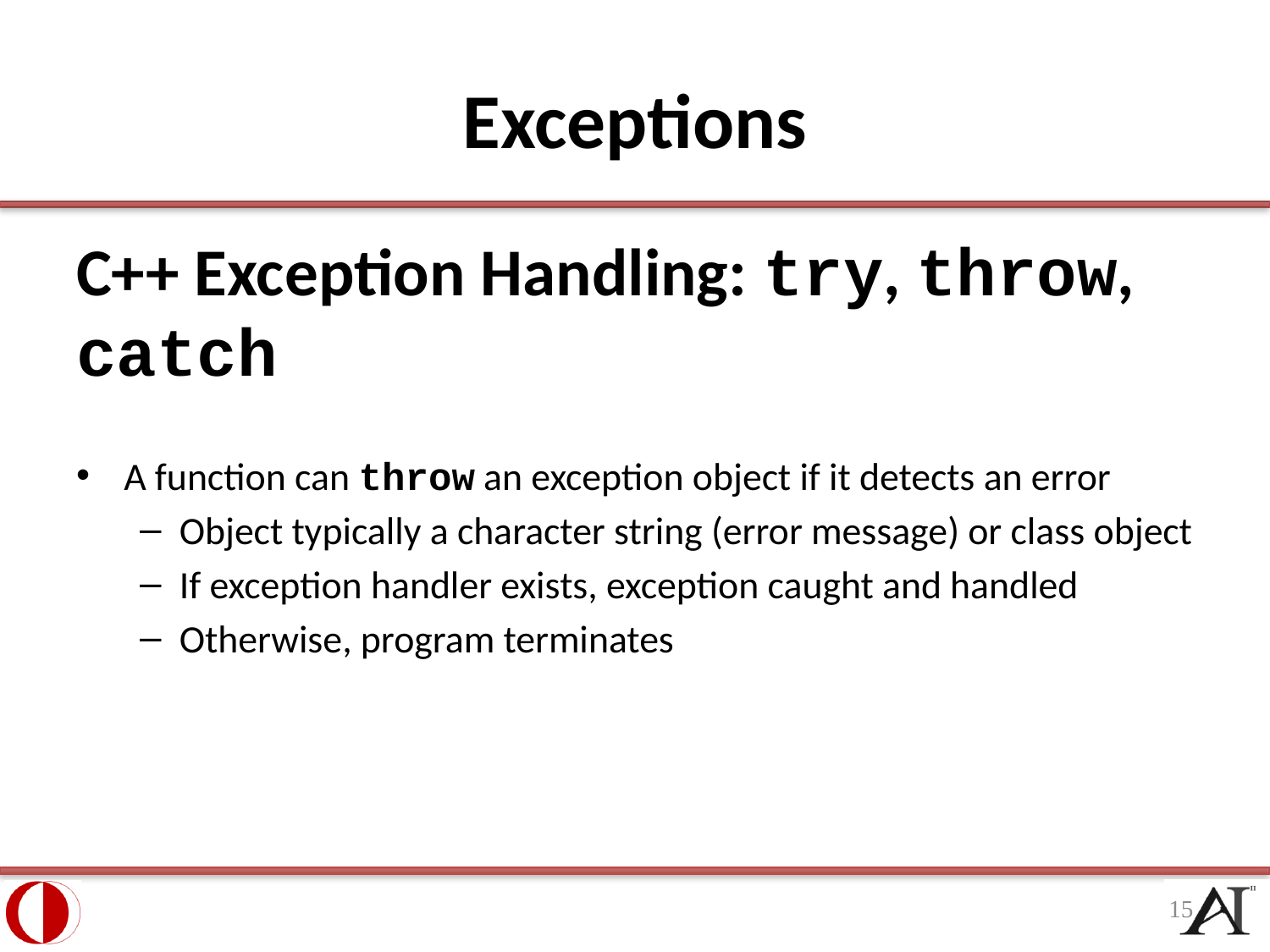

# Exceptions
C++ Exception Handling: try, throw, catch

A function can throw an exception object if it detects an error
Object typically a character string (error message) or class object
If exception handler exists, exception caught and handled
Otherwise, program terminates
15